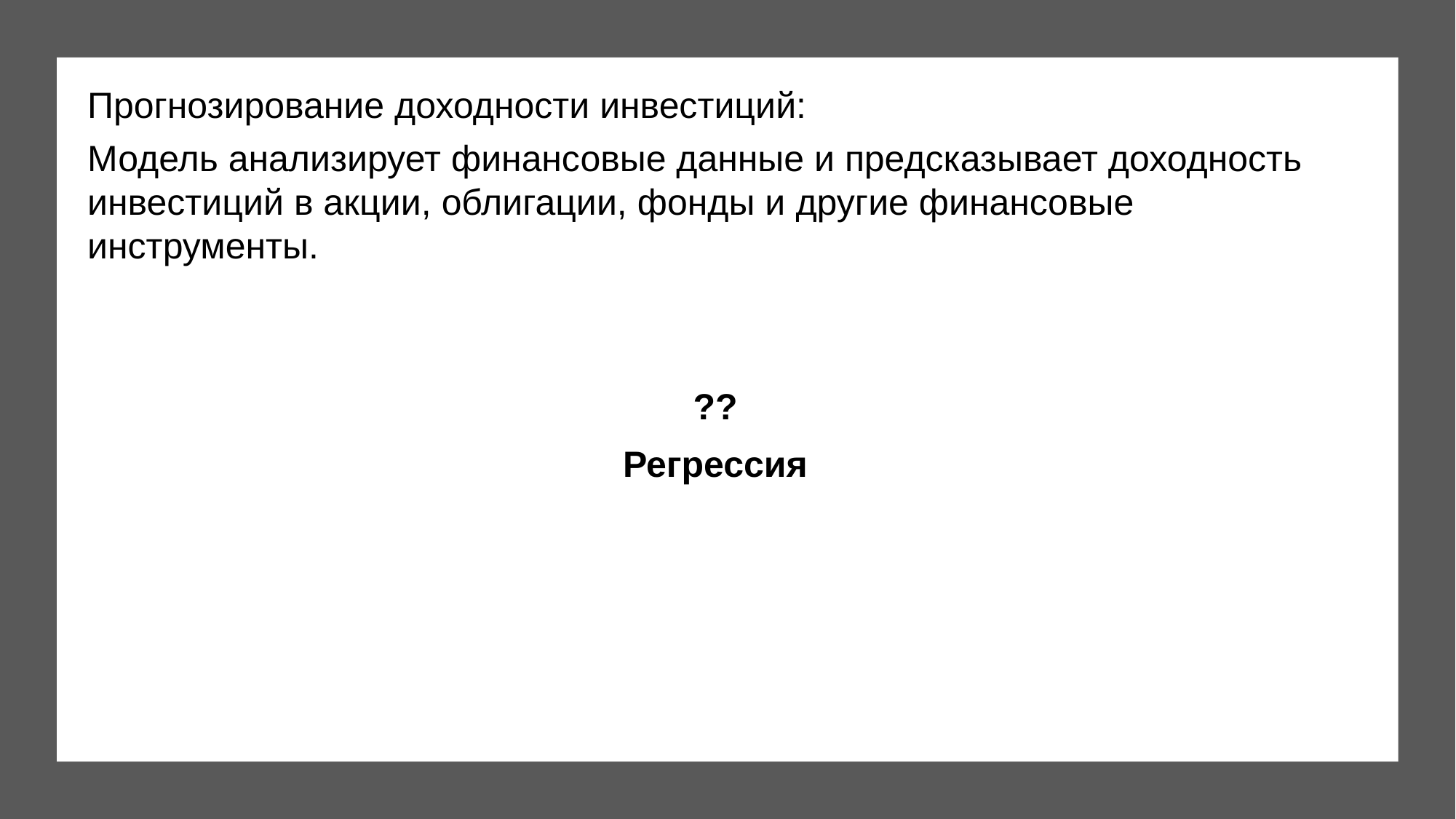

Прогнозирование доходности инвестиций:
Модель анализирует финансовые данные и предсказывает доходность инвестиций в акции, облигации, фонды и другие финансовые инструменты.
??
Регрессия